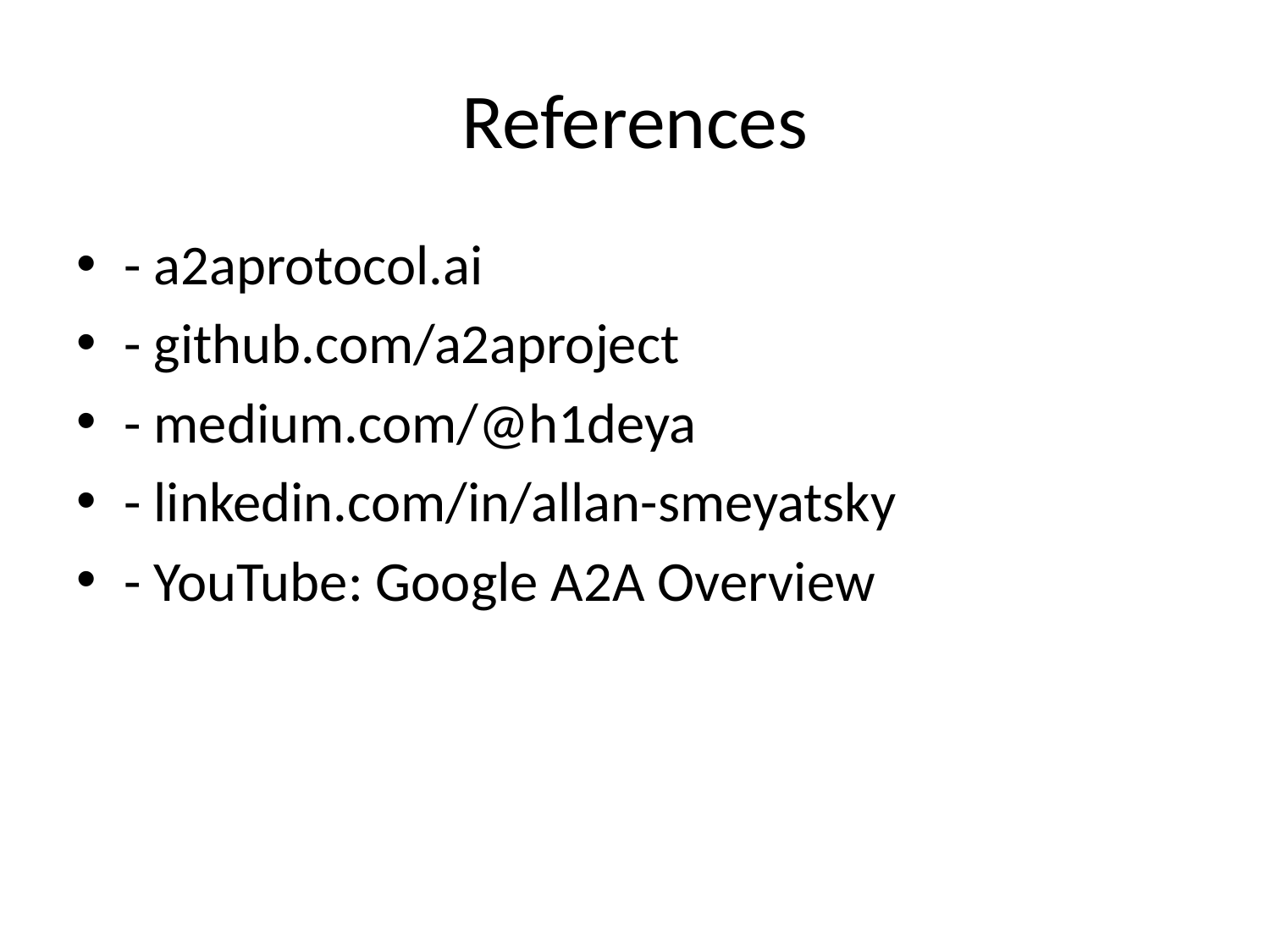

# References
- a2aprotocol.ai
- github.com/a2aproject
- medium.com/@h1deya
- linkedin.com/in/allan-smeyatsky
- YouTube: Google A2A Overview